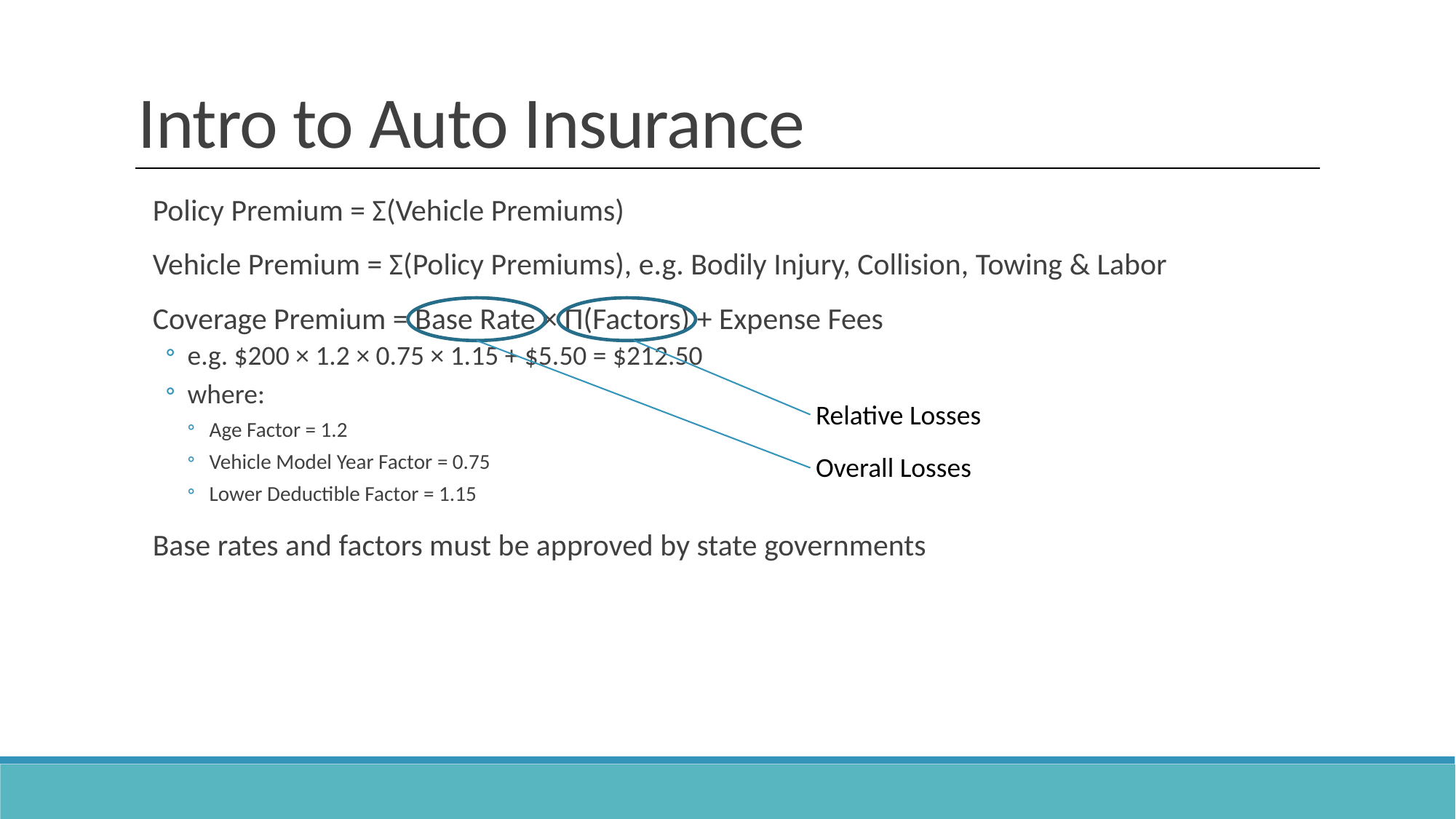

Intro to Auto Insurance
Policy Premium = Σ(Vehicle Premiums)
Vehicle Premium = Σ(Policy Premiums), e.g. Bodily Injury, Collision, Towing & Labor
Coverage Premium = Base Rate × Π(Factors) + Expense Fees
e.g. $200 × 1.2 × 0.75 × 1.15 + $5.50 = $212.50
where:
Age Factor = 1.2
Vehicle Model Year Factor = 0.75
Lower Deductible Factor = 1.15
Base rates and factors must be approved by state governments

Relative Losses
Overall Losses